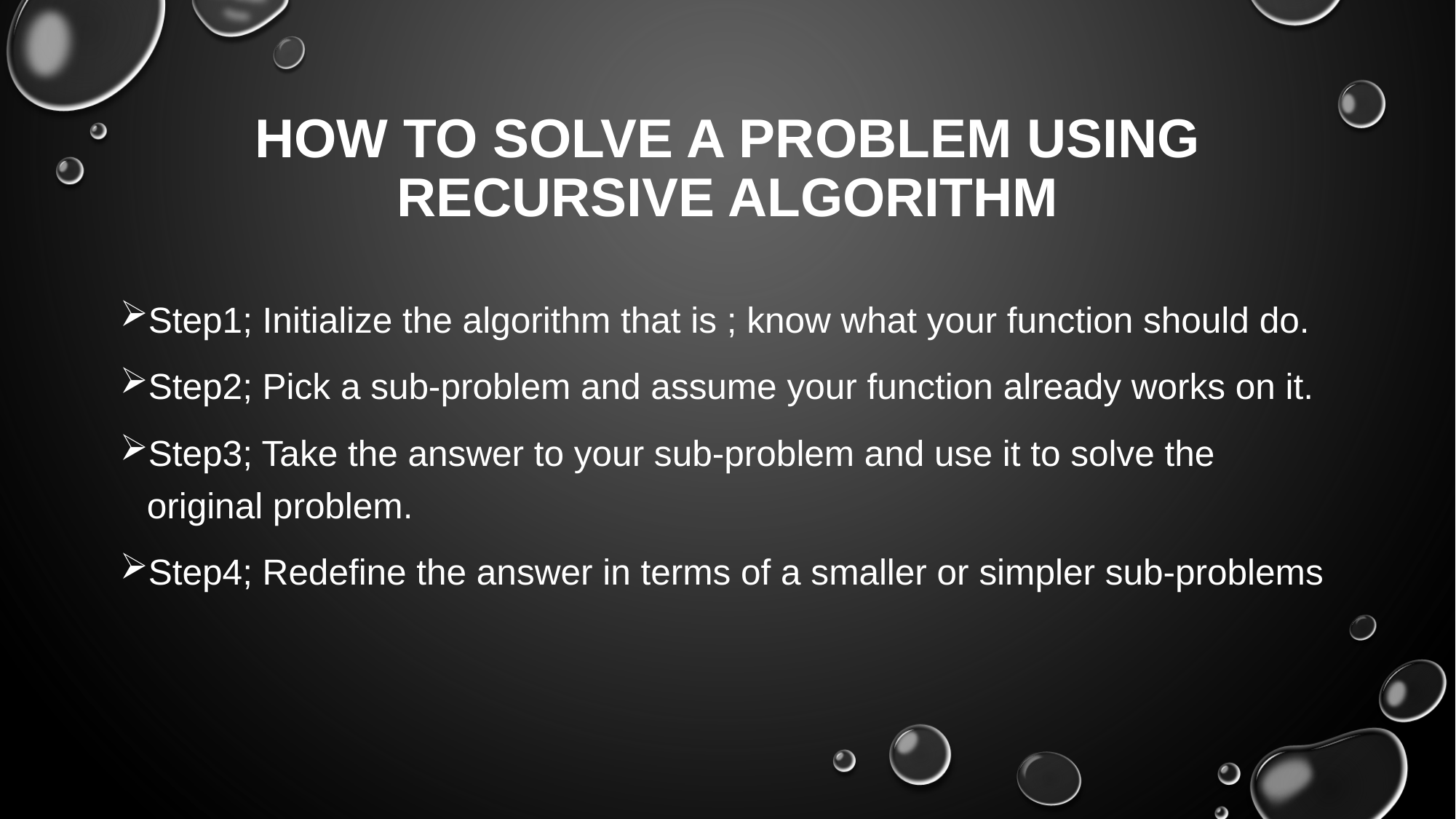

# HOW TO SOLVE A PROBLEM USING RECURSIVE ALGORITHM
Step1; Initialize the algorithm that is ; know what your function should do.
Step2; Pick a sub-problem and assume your function already works on it.
Step3; Take the answer to your sub-problem and use it to solve the original problem.
Step4; Redefine the answer in terms of a smaller or simpler sub-problems